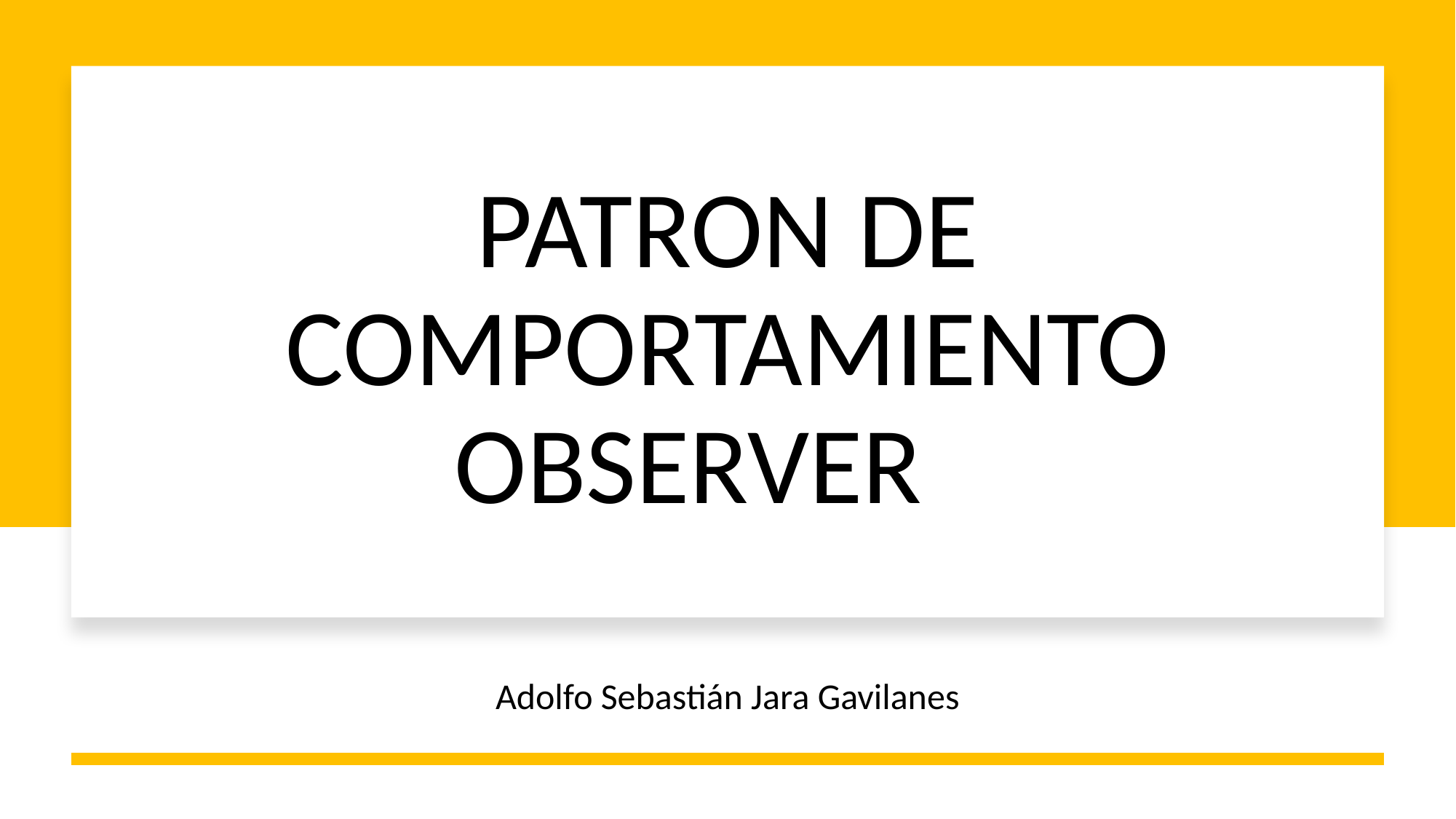

# PATRON DE COMPORTAMIENTO OBSERVER
Adolfo Sebastián Jara Gavilanes